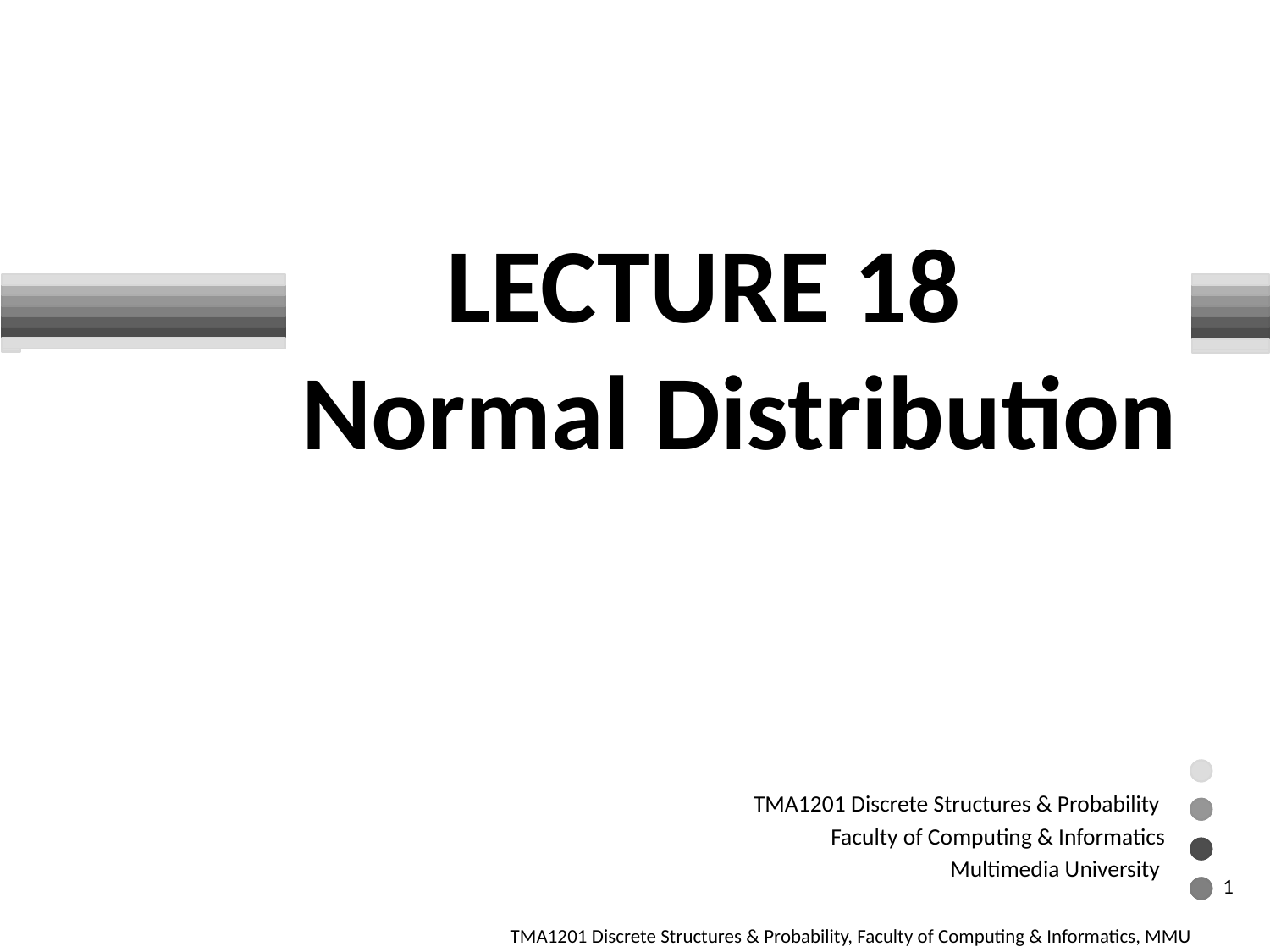

# LECTURE 18 Normal Distribution

1

TMA1201 Discrete Structures & Probability, Faculty of Computing & Informatics, MMU